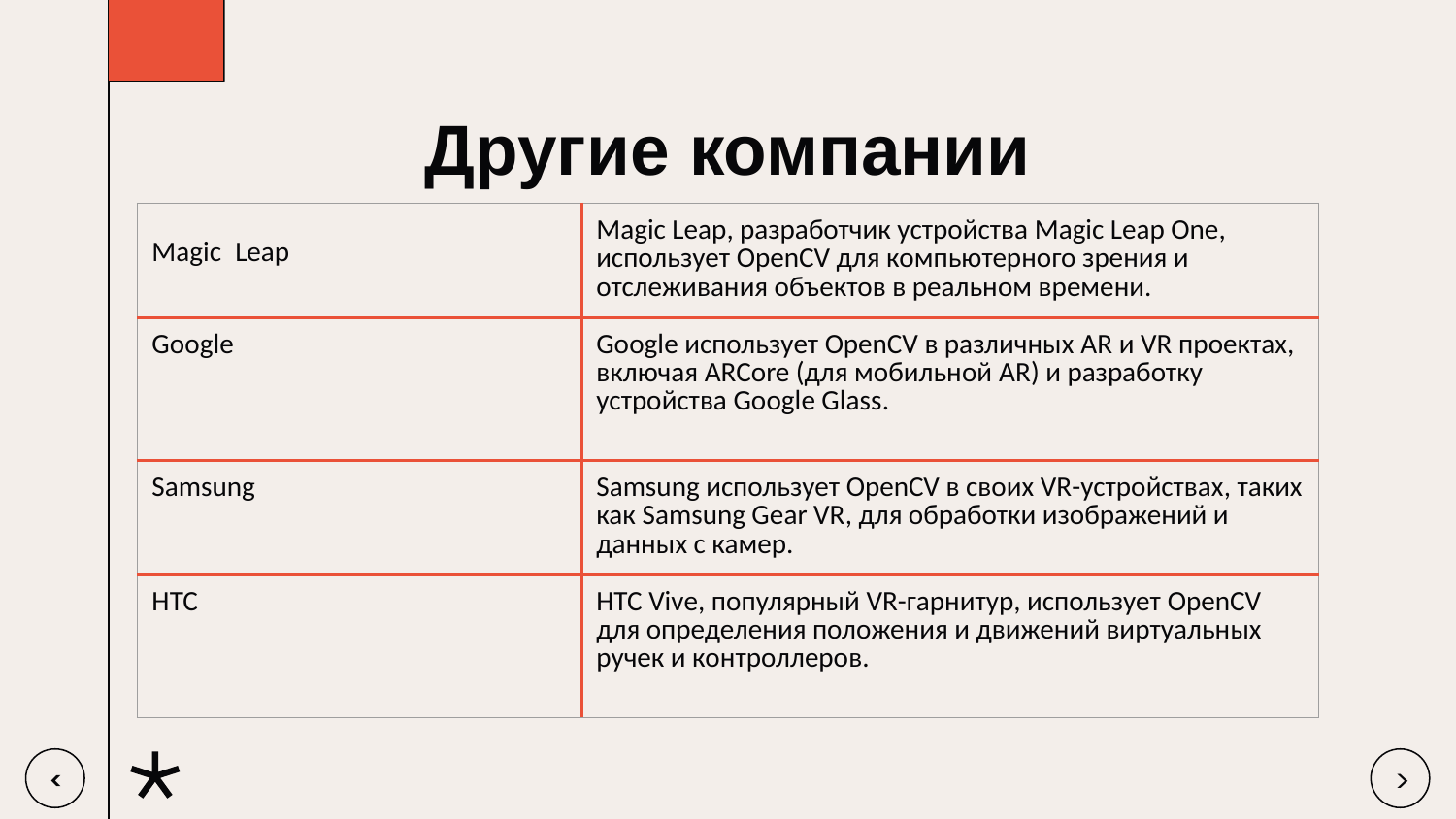

# Другие компании
| Magic Leap | Magic Leap, разработчик устройства Magic Leap One, использует OpenCV для компьютерного зрения и отслеживания объектов в реальном времени. |
| --- | --- |
| Google | Google использует OpenCV в различных AR и VR проектах, включая ARCore (для мобильной AR) и разработку устройства Google Glass. |
| Samsung | Samsung использует OpenCV в своих VR-устройствах, таких как Samsung Gear VR, для обработки изображений и данных с камер. |
| HTC | HTC Vive, популярный VR-гарнитур, использует OpenCV для определения положения и движений виртуальных ручек и контроллеров. |
<
>